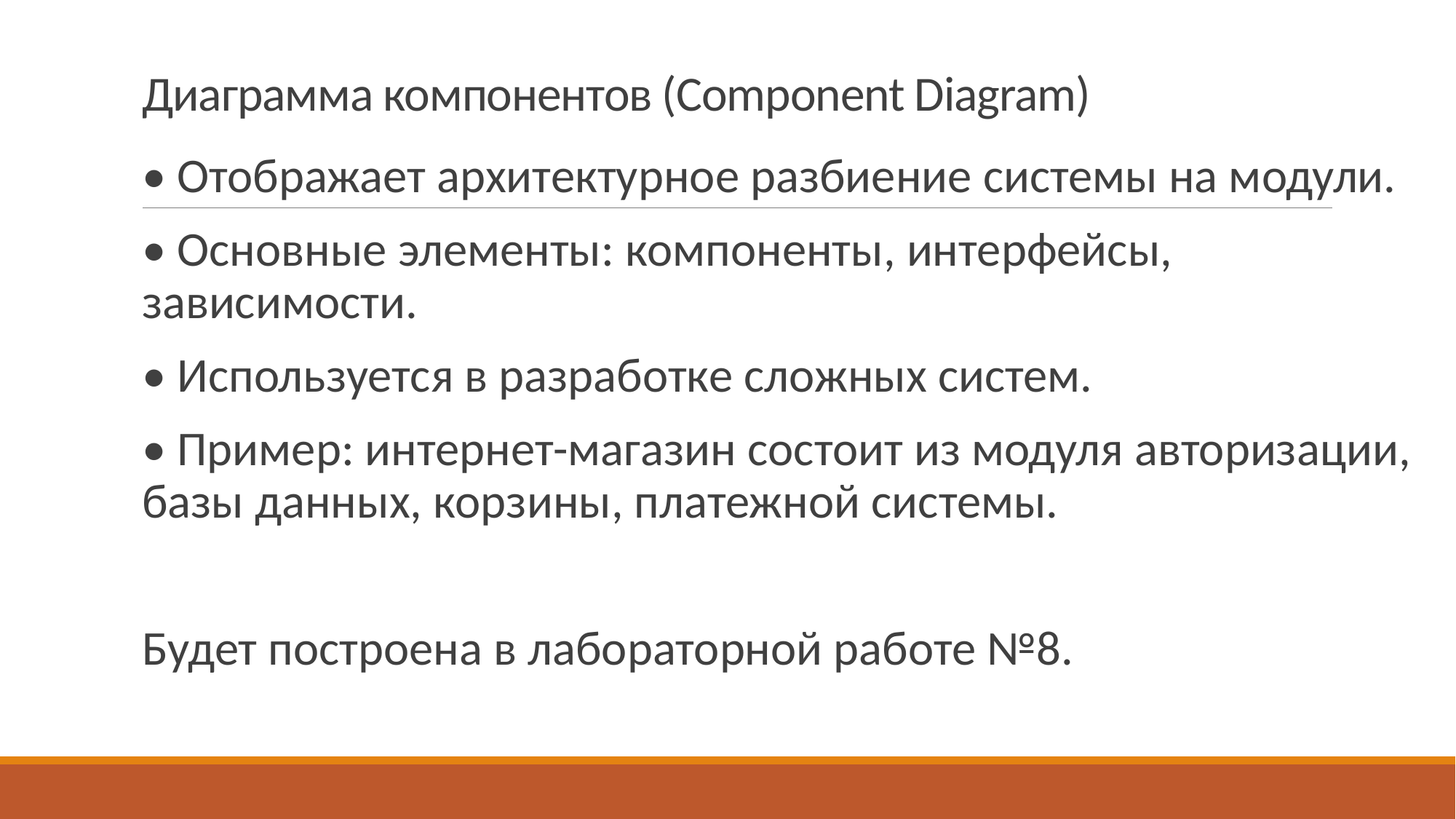

# Диаграмма компонентов (Component Diagram)
• Отображает архитектурное разбиение системы на модули.
• Основные элементы: компоненты, интерфейсы, зависимости.
• Используется в разработке сложных систем.
• Пример: интернет-магазин состоит из модуля авторизации, базы данных, корзины, платежной системы.

Будет построена в лабораторной работе №8.